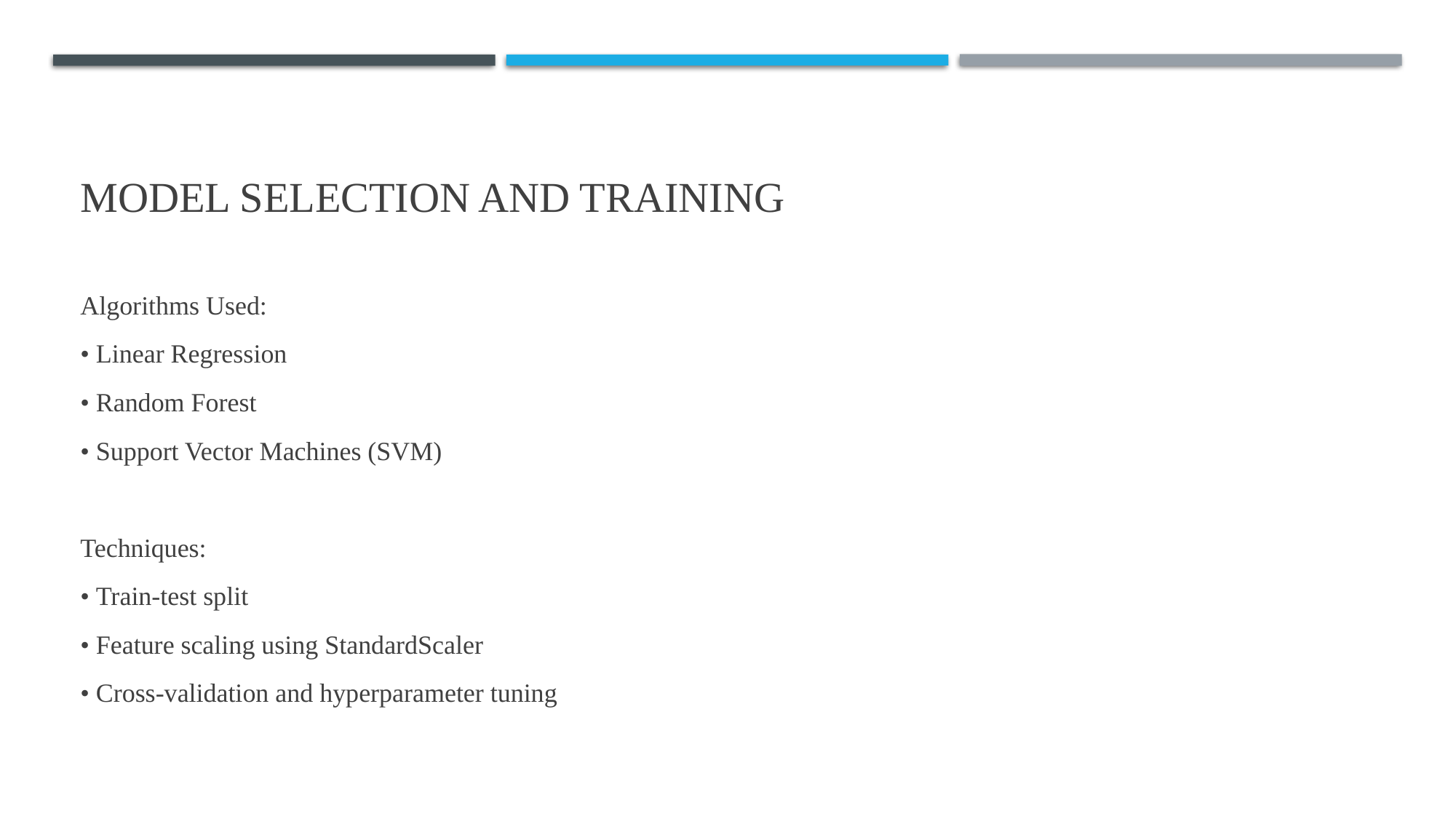

# Model Selection and Training
Algorithms Used:
• Linear Regression
• Random Forest
• Support Vector Machines (SVM)

Techniques:
• Train-test split
• Feature scaling using StandardScaler
• Cross-validation and hyperparameter tuning